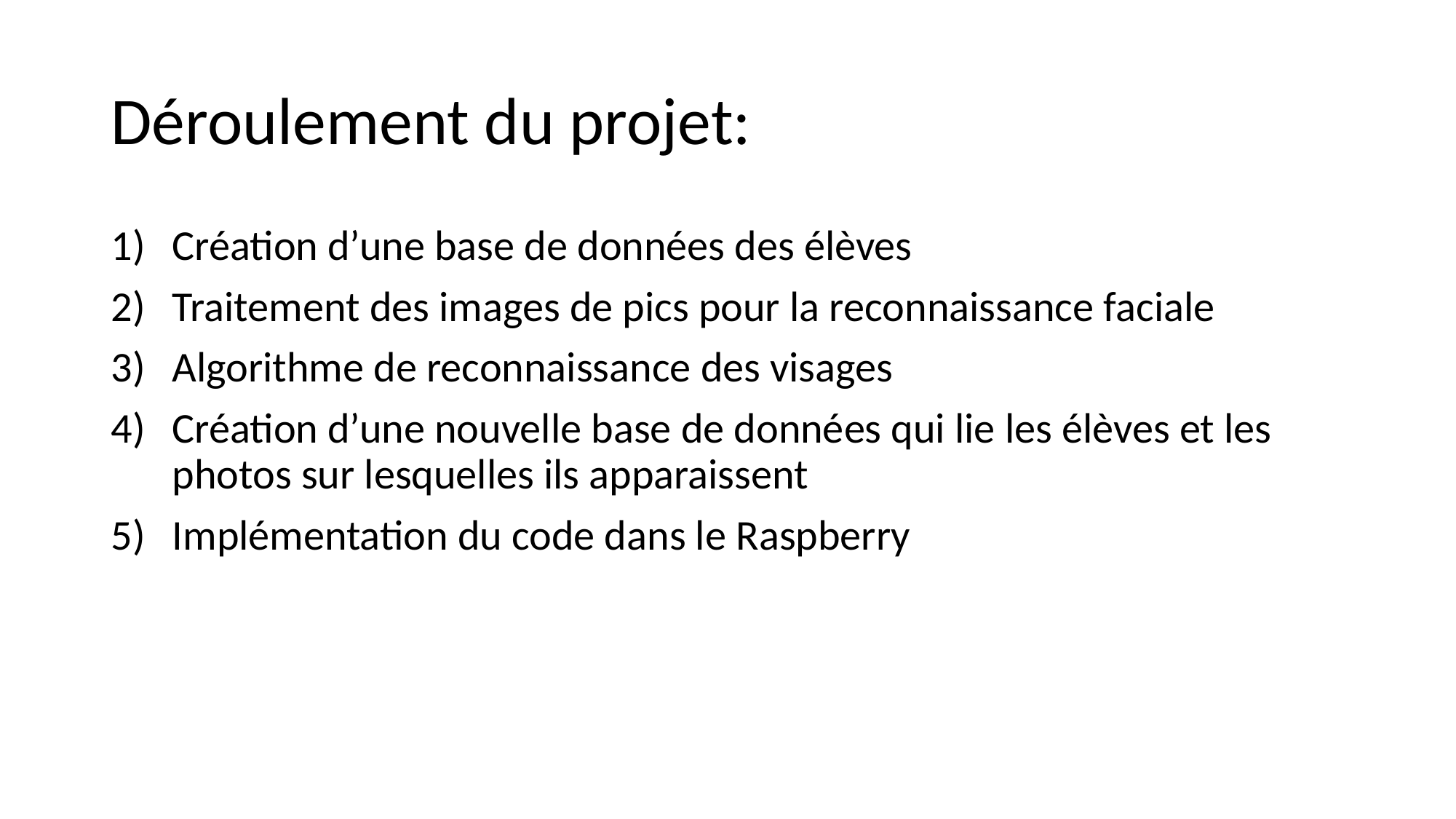

# Déroulement du projet:
Création d’une base de données des élèves
Traitement des images de pics pour la reconnaissance faciale
Algorithme de reconnaissance des visages
Création d’une nouvelle base de données qui lie les élèves et les photos sur lesquelles ils apparaissent
Implémentation du code dans le Raspberry